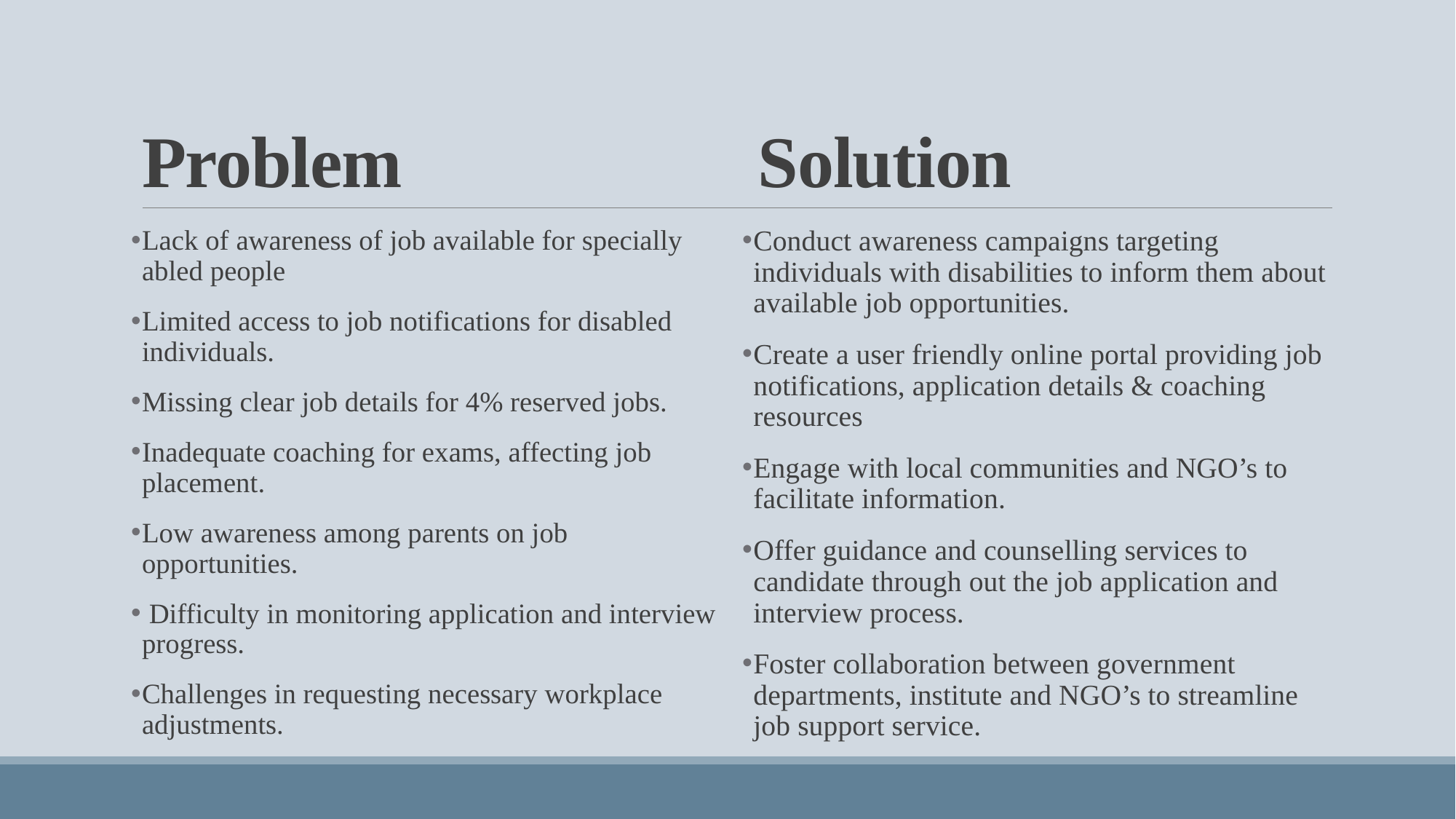

# Problem			    Solution
Lack of awareness of job available for specially abled people
Limited access to job notifications for disabled individuals.
Missing clear job details for 4% reserved jobs.
Inadequate coaching for exams, affecting job placement.
Low awareness among parents on job opportunities.
 Difficulty in monitoring application and interview progress.
Challenges in requesting necessary workplace adjustments.
Conduct awareness campaigns targeting individuals with disabilities to inform them about available job opportunities.
Create a user friendly online portal providing job notifications, application details & coaching resources
Engage with local communities and NGO’s to facilitate information.
Offer guidance and counselling services to candidate through out the job application and interview process.
Foster collaboration between government departments, institute and NGO’s to streamline job support service.